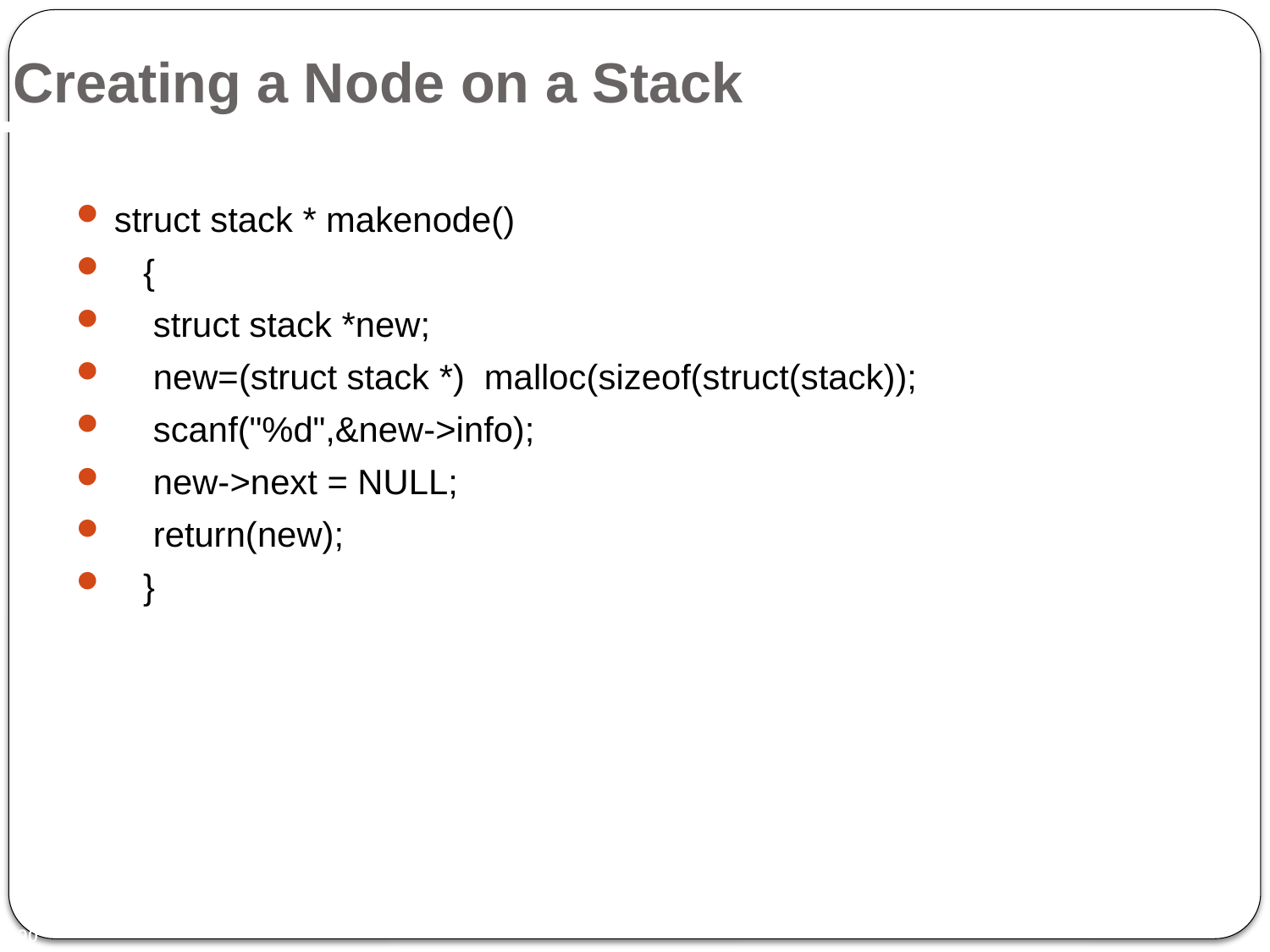

# Creating a Node on a Stack
struct stack * makenode()
   {
    struct stack *new;
    new=(struct stack *)  malloc(sizeof(struct(stack));
    scanf("%d",&new->info);
    new->next = NULL;
    return(new);
   }